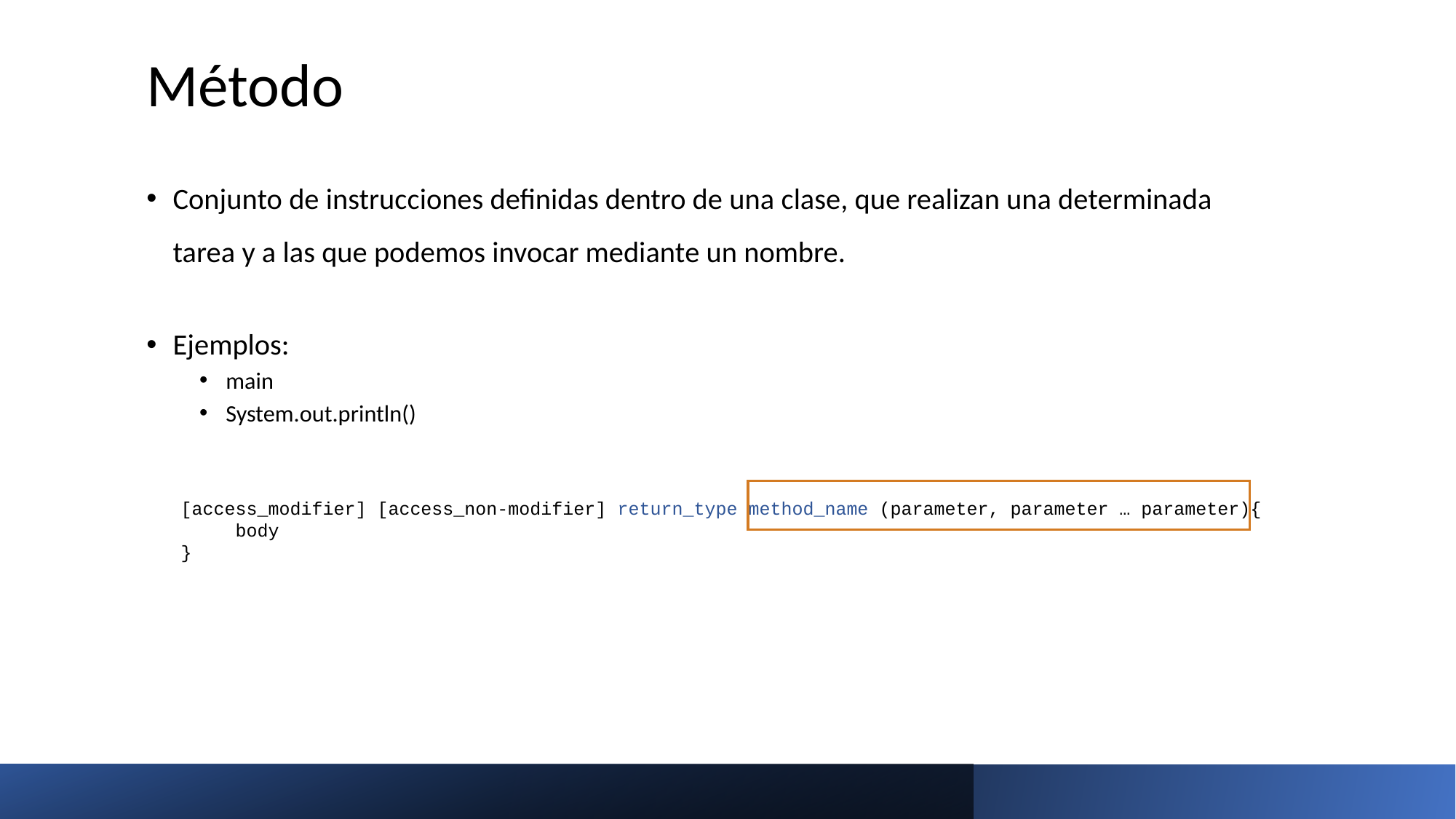

# Método
Conjunto de instrucciones definidas dentro de una clase, que realizan una determinada tarea y a las que podemos invocar mediante un nombre.

Ejemplos:
main
System.out.println()

[access_modifier] [access_non-modifier] return_type method_name (parameter, parameter … parameter){
body
}